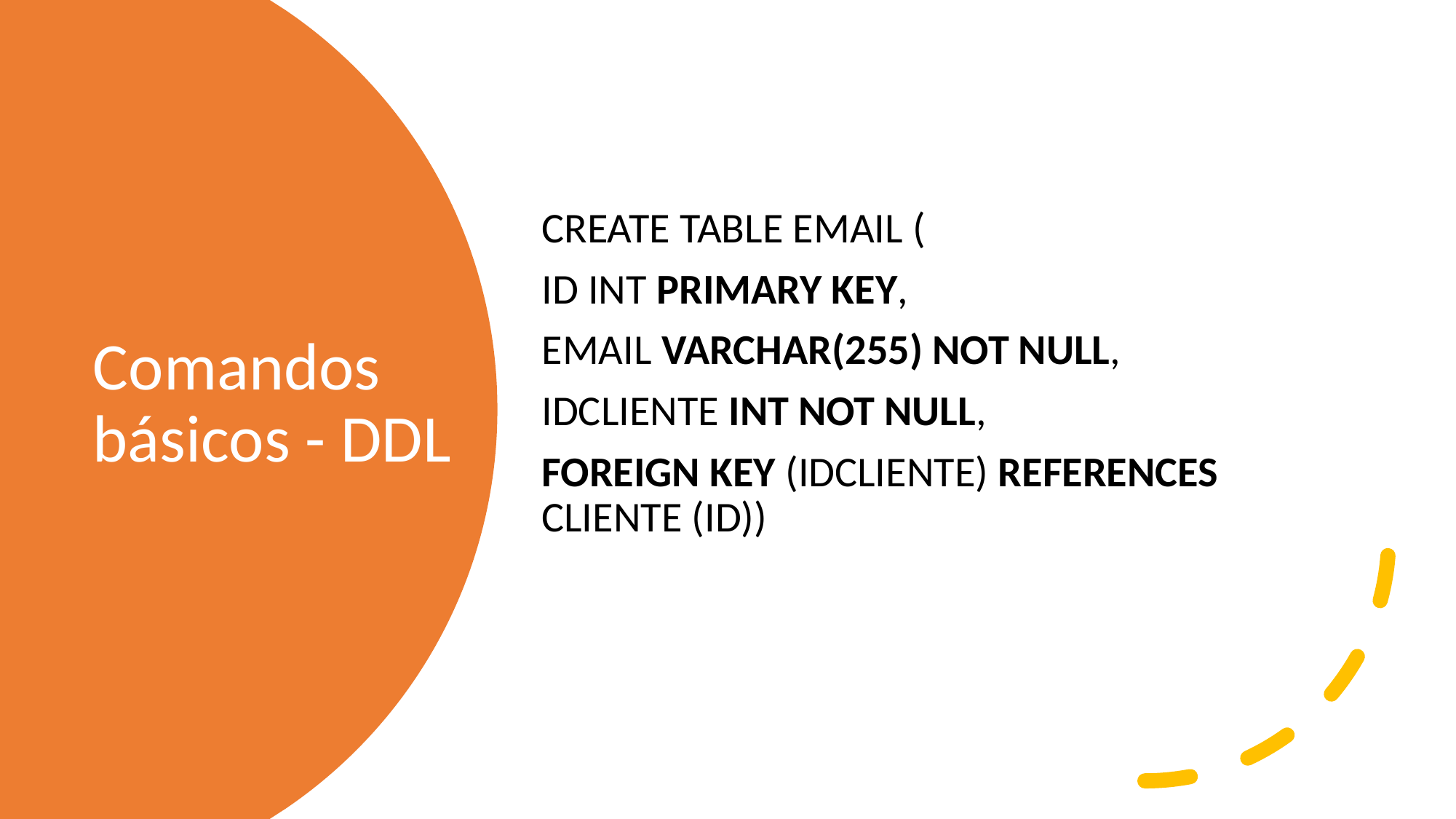

CREATE TABLE EMAIL (
ID INT PRIMARY KEY,
EMAIL VARCHAR(255) NOT NULL,
IDCLIENTE INT NOT NULL,
FOREIGN KEY (IDCLIENTE) REFERENCES CLIENTE (ID))

# Comandos básicos - DDL